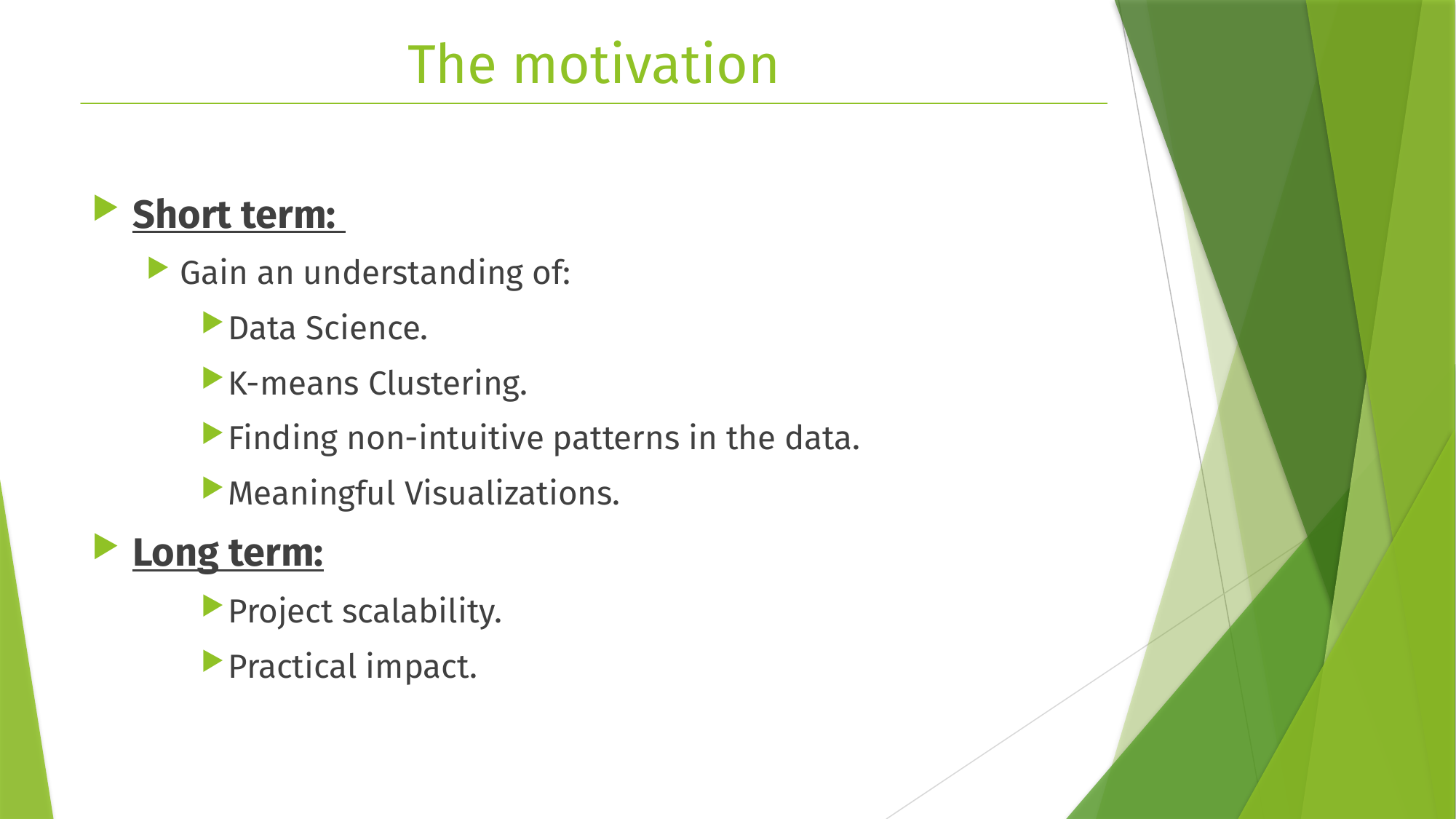

The motivation
Short term:
Gain an understanding of:
Data Science.
K-means Clustering.
Finding non-intuitive patterns in the data.
Meaningful Visualizations.
Long term:
Project scalability.
Practical impact.